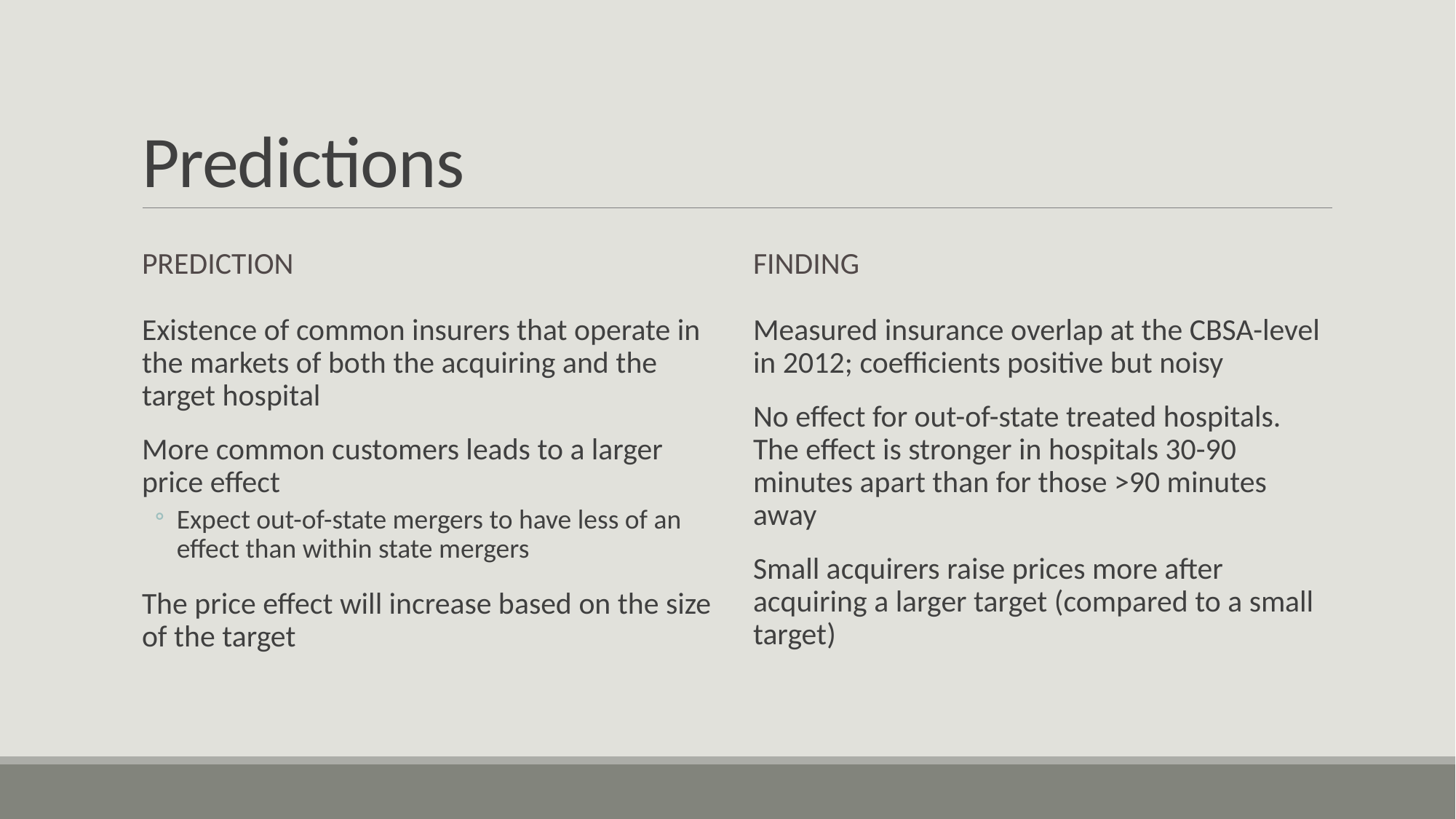

# Predictions
Prediction
Finding
Existence of common insurers that operate in the markets of both the acquiring and the target hospital
More common customers leads to a larger price effect
Expect out-of-state mergers to have less of an effect than within state mergers
The price effect will increase based on the size of the target

Measured insurance overlap at the CBSA-level in 2012; coefficients positive but noisy
No effect for out-of-state treated hospitals. The effect is stronger in hospitals 30-90 minutes apart than for those >90 minutes away
Small acquirers raise prices more after acquiring a larger target (compared to a small target)